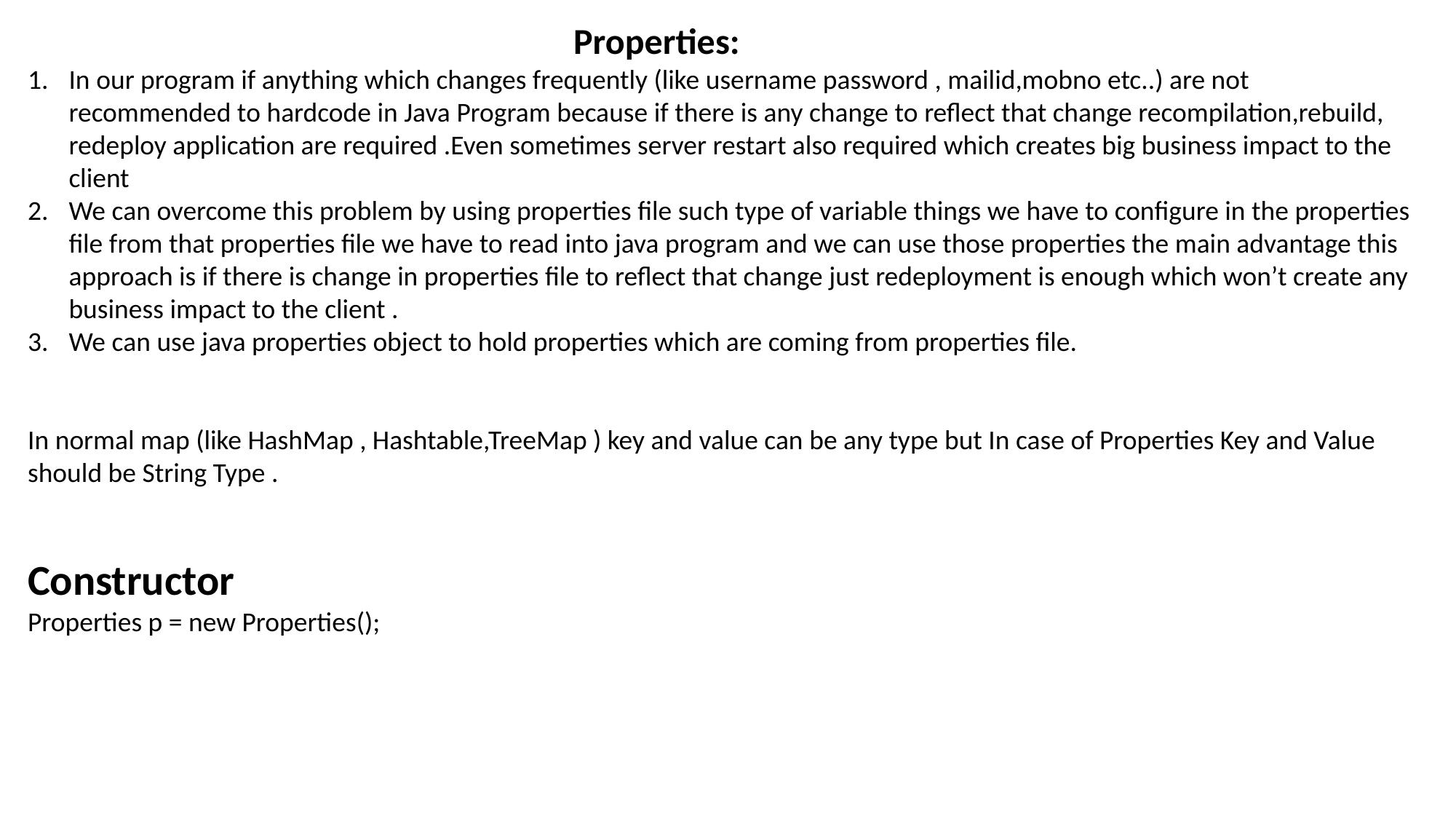

Properties:
In our program if anything which changes frequently (like username password , mailid,mobno etc..) are not recommended to hardcode in Java Program because if there is any change to reflect that change recompilation,rebuild, redeploy application are required .Even sometimes server restart also required which creates big business impact to the client
We can overcome this problem by using properties file such type of variable things we have to configure in the properties file from that properties file we have to read into java program and we can use those properties the main advantage this approach is if there is change in properties file to reflect that change just redeployment is enough which won’t create any business impact to the client .
We can use java properties object to hold properties which are coming from properties file.

In normal map (like HashMap , Hashtable,TreeMap ) key and value can be any type but In case of Properties Key and Value should be String Type .

Constructor
Properties p = new Properties();